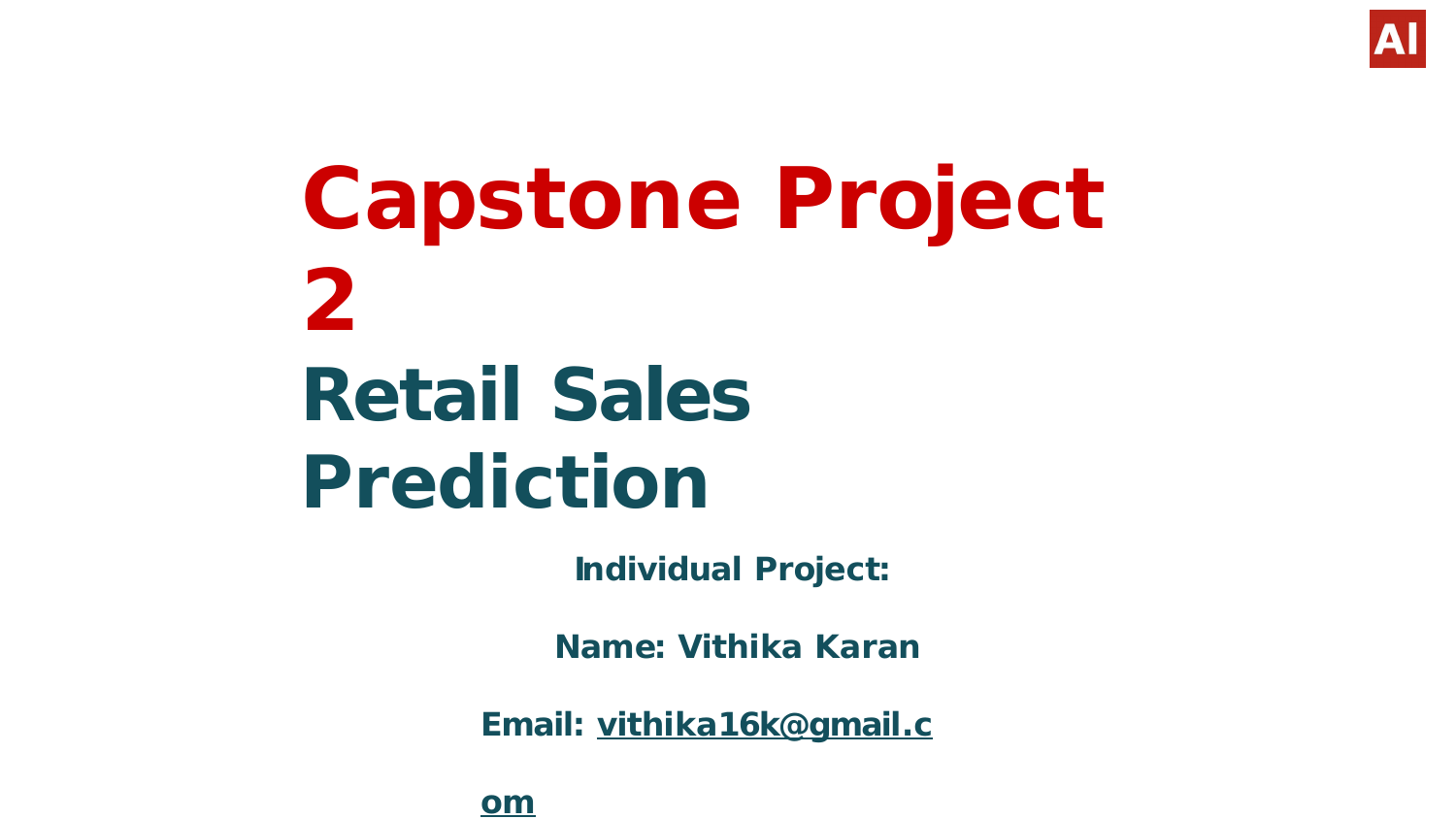

Capstone Project 2
Retail Sales Prediction
Individual Project:
Name: Vithika Karan  Email: vithika16k@gmail.com